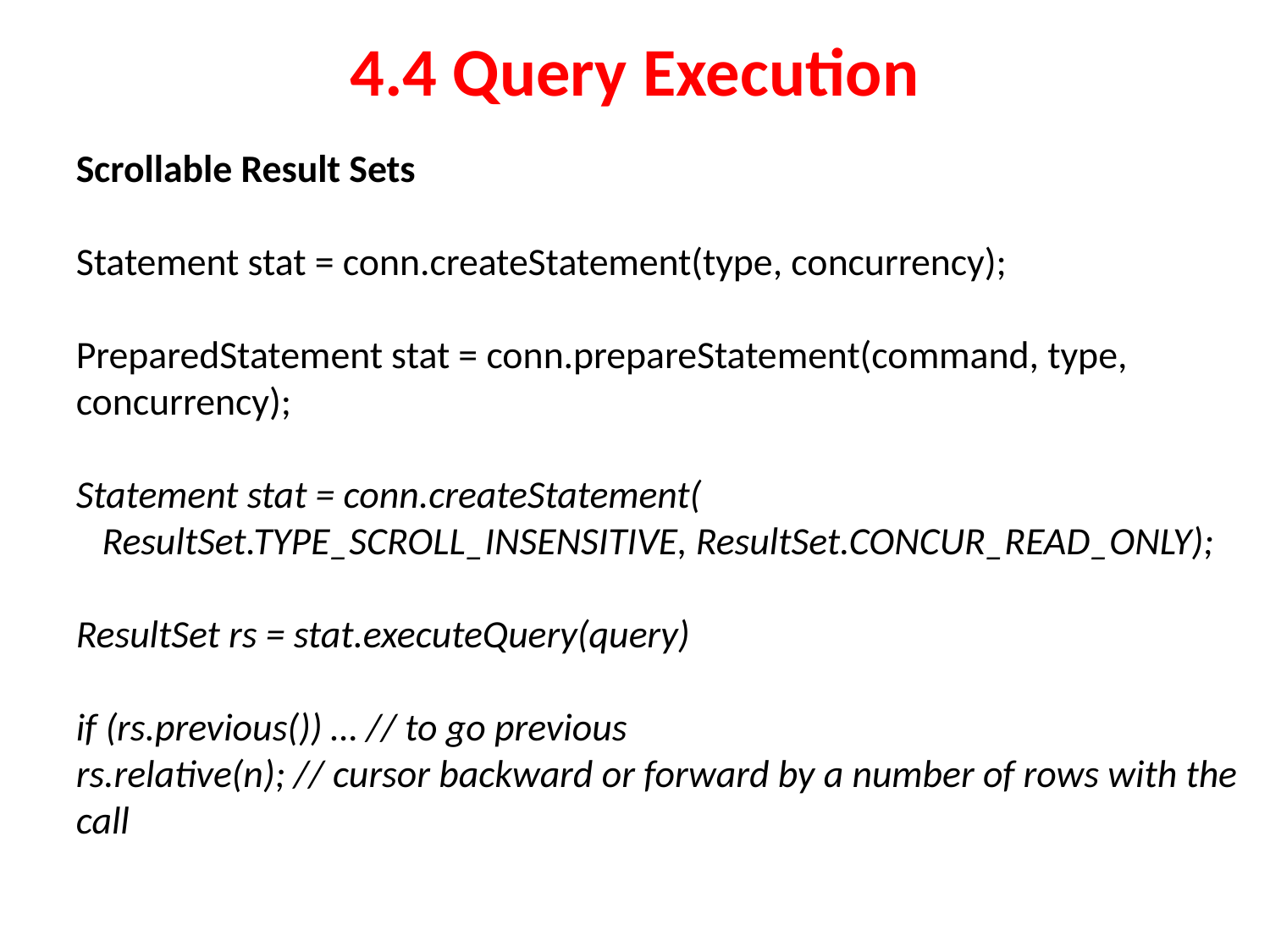

# 4.4 Query Execution
Scrollable Result Sets

Statement stat = conn.createStatement(type, concurrency);

PreparedStatement stat = conn.prepareStatement(command, type, concurrency);

Statement stat = conn.createStatement(
   ResultSet.TYPE_SCROLL_INSENSITIVE, ResultSet.CONCUR_READ_ONLY);

ResultSet rs = stat.executeQuery(query)

if (rs.previous()) … // to go previous
rs.relative(n); // cursor backward or forward by a number of rows with the call